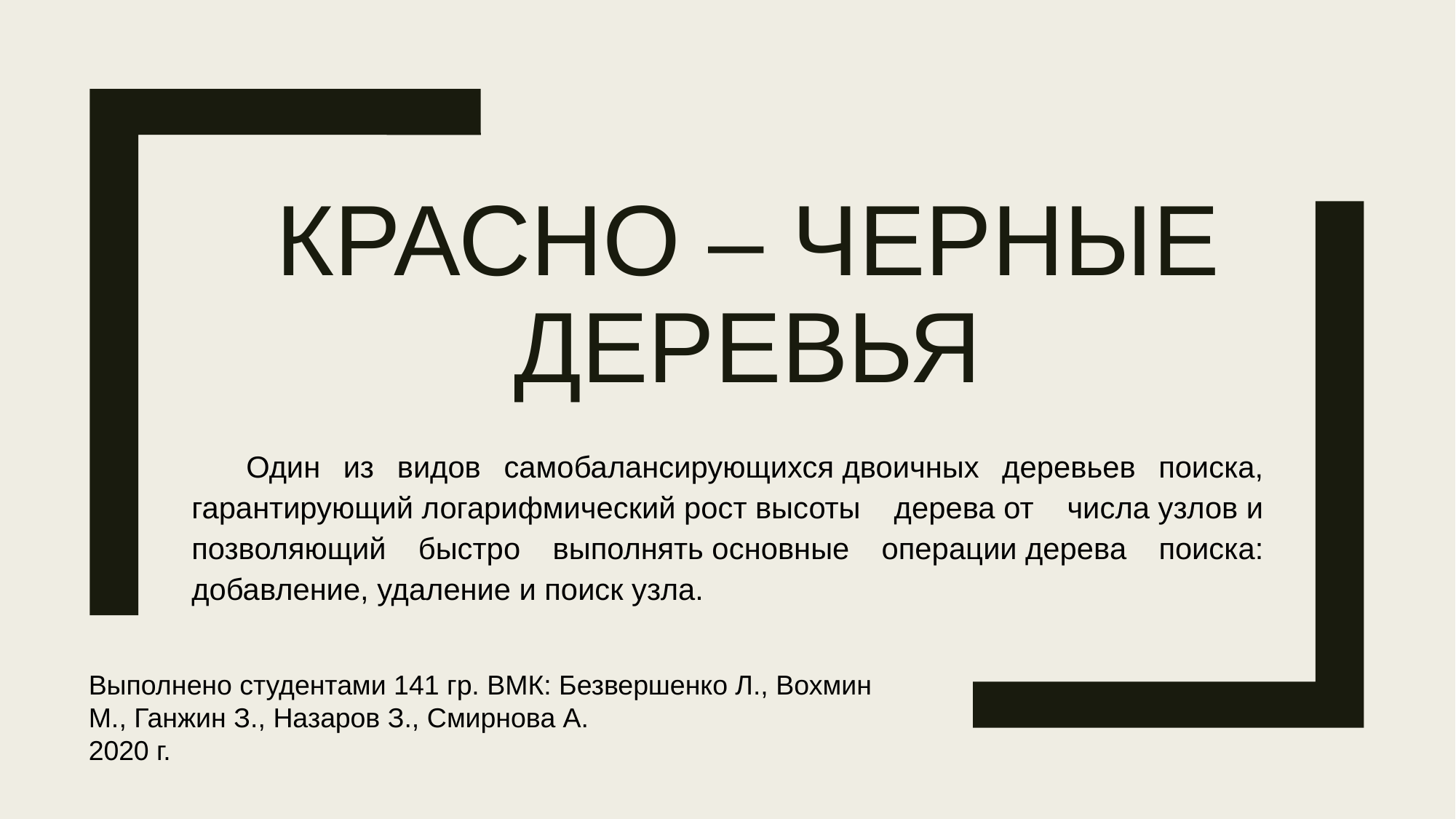

# Красно – черные деревья
Один из видов самобалансирующихся двоичных деревьев поиска, гарантирующий логарифмический рост высоты дерева от числа узлов и позволяющий быстро выполнять основные операции дерева поиска: добавление, удаление и поиск узла.
Выполнено студентами 141 гр. ВМК: Безвершенко Л., Вохмин М., Ганжин З., Назаров З., Смирнова А.
2020 г.